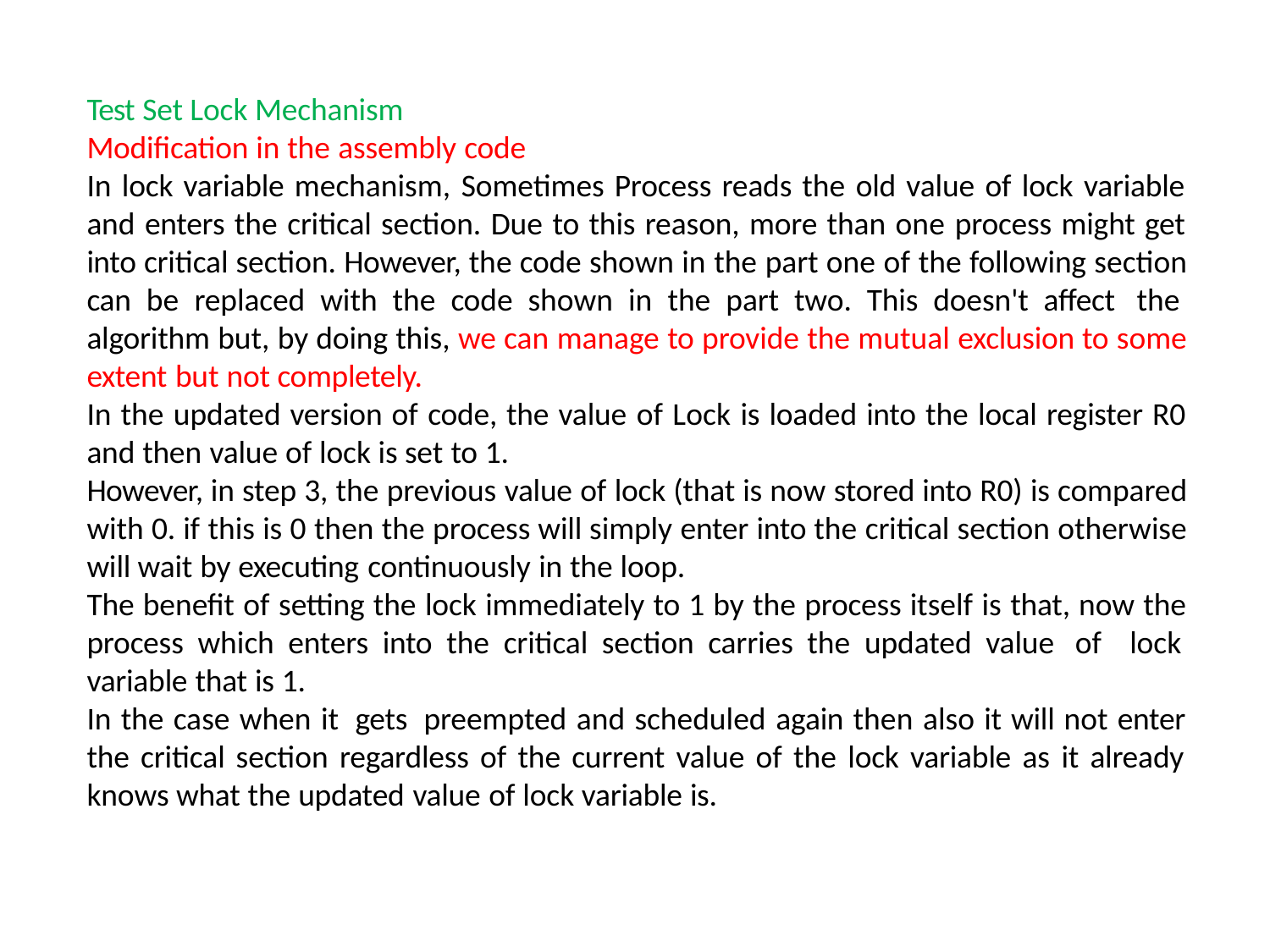

Test Set Lock Mechanism
Modification in the assembly code
In lock variable mechanism, Sometimes Process reads the old value of lock variable  and enters the critical section. Due to this reason, more than one process might get  into critical section. However, the code shown in the part one of the following section  can be replaced with the code shown in the part two. This doesn't affect the  algorithm but, by doing this, we can manage to provide the mutual exclusion to some  extent but not completely.
In the updated version of code, the value of Lock is loaded into the local register R0  and then value of lock is set to 1.
However, in step 3, the previous value of lock (that is now stored into R0) is compared  with 0. if this is 0 then the process will simply enter into the critical section otherwise  will wait by executing continuously in the loop.
The benefit of setting the lock immediately to 1 by the process itself is that, now the  process which enters into the critical section carries the updated value of  lock  variable that is 1.
In the case when it gets preempted and scheduled again then also it will not enter  the critical section regardless of the current value of the lock variable as it already  knows what the updated value of lock variable is.